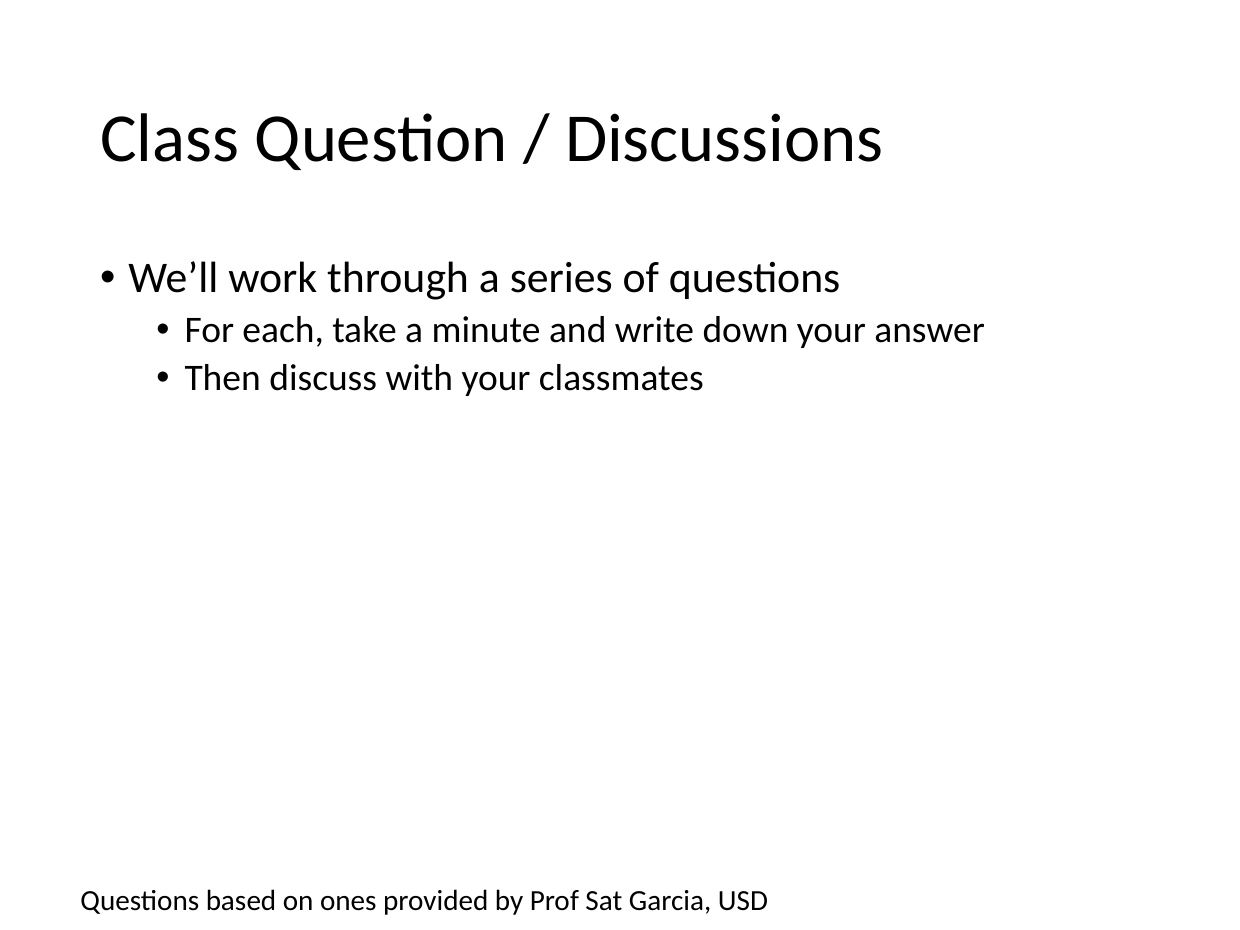

# Class Question / Discussions
We’ll work through a series of questions
For each, take a minute and write down your answer
Then discuss with your classmates

Questions based on ones provided by Prof Sat Garcia, USD